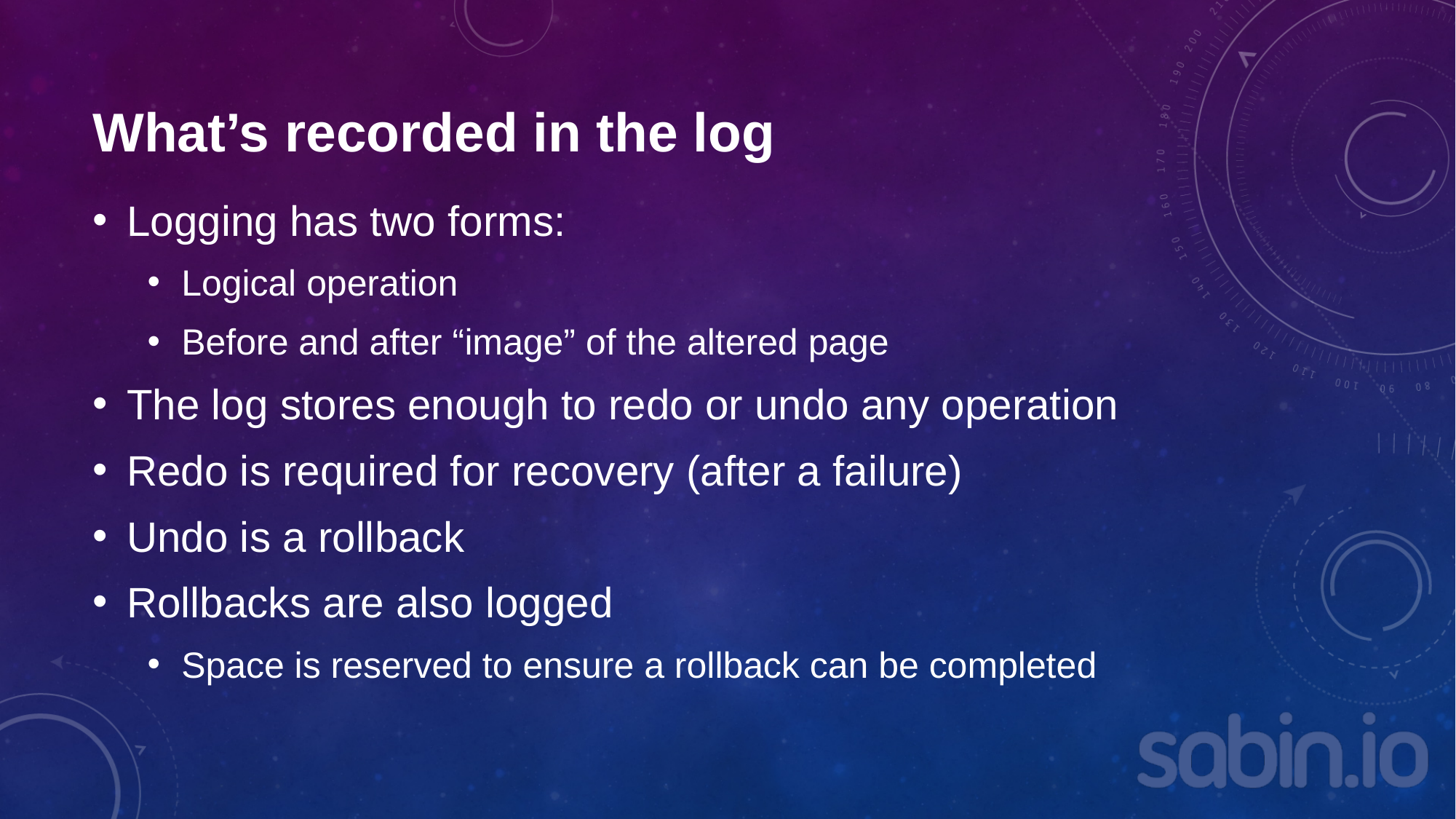

# What’s recorded in the log
Logging has two forms:
Logical operation
Before and after “image” of the altered page
The log stores enough to redo or undo any operation
Redo is required for recovery (after a failure)
Undo is a rollback
Rollbacks are also logged
Space is reserved to ensure a rollback can be completed